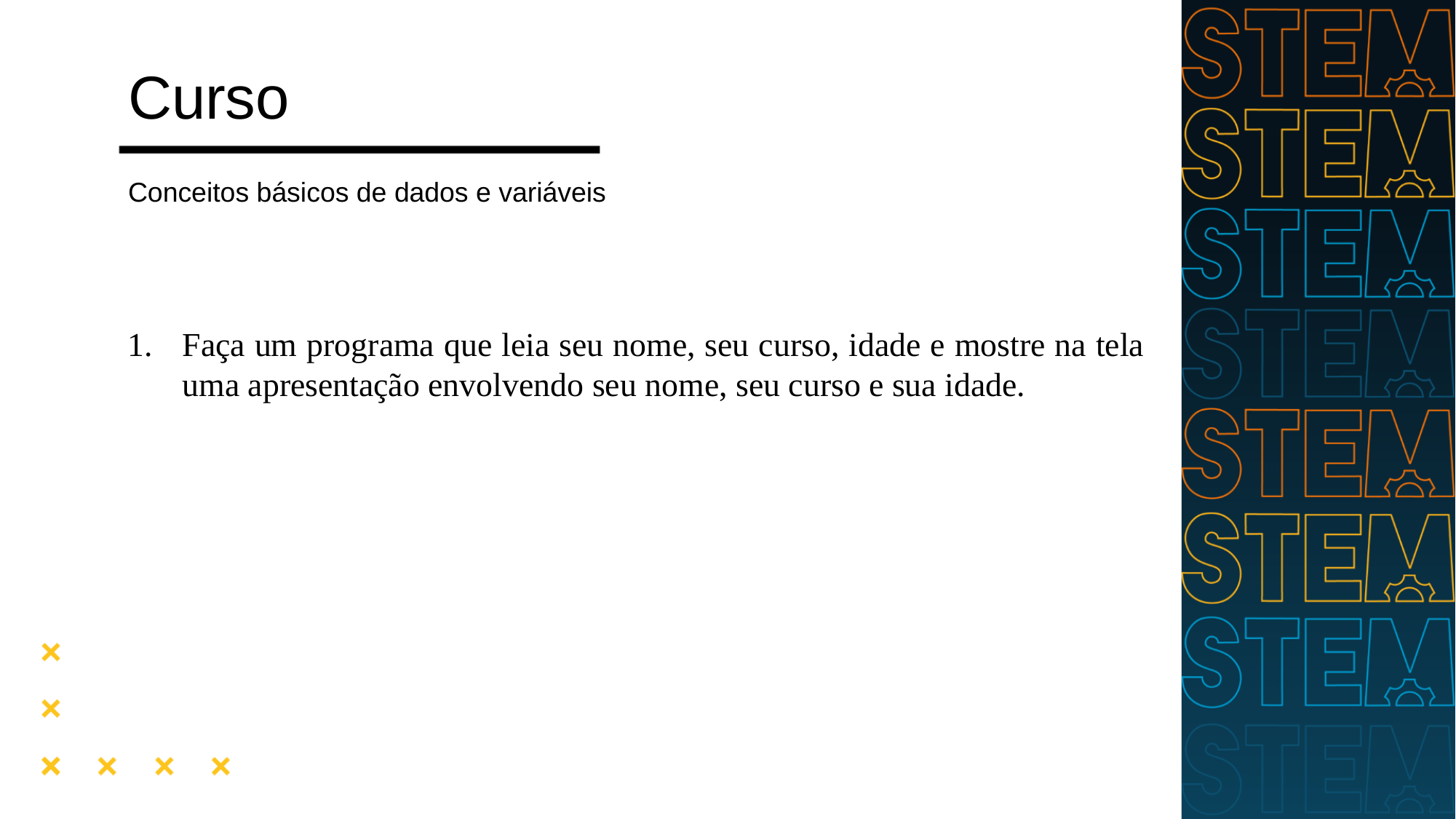

# Curso
Conceitos básicos de dados e variáveis
Faça um programa que leia seu nome, seu curso, idade e mostre na tela uma apresentação envolvendo seu nome, seu curso e sua idade.